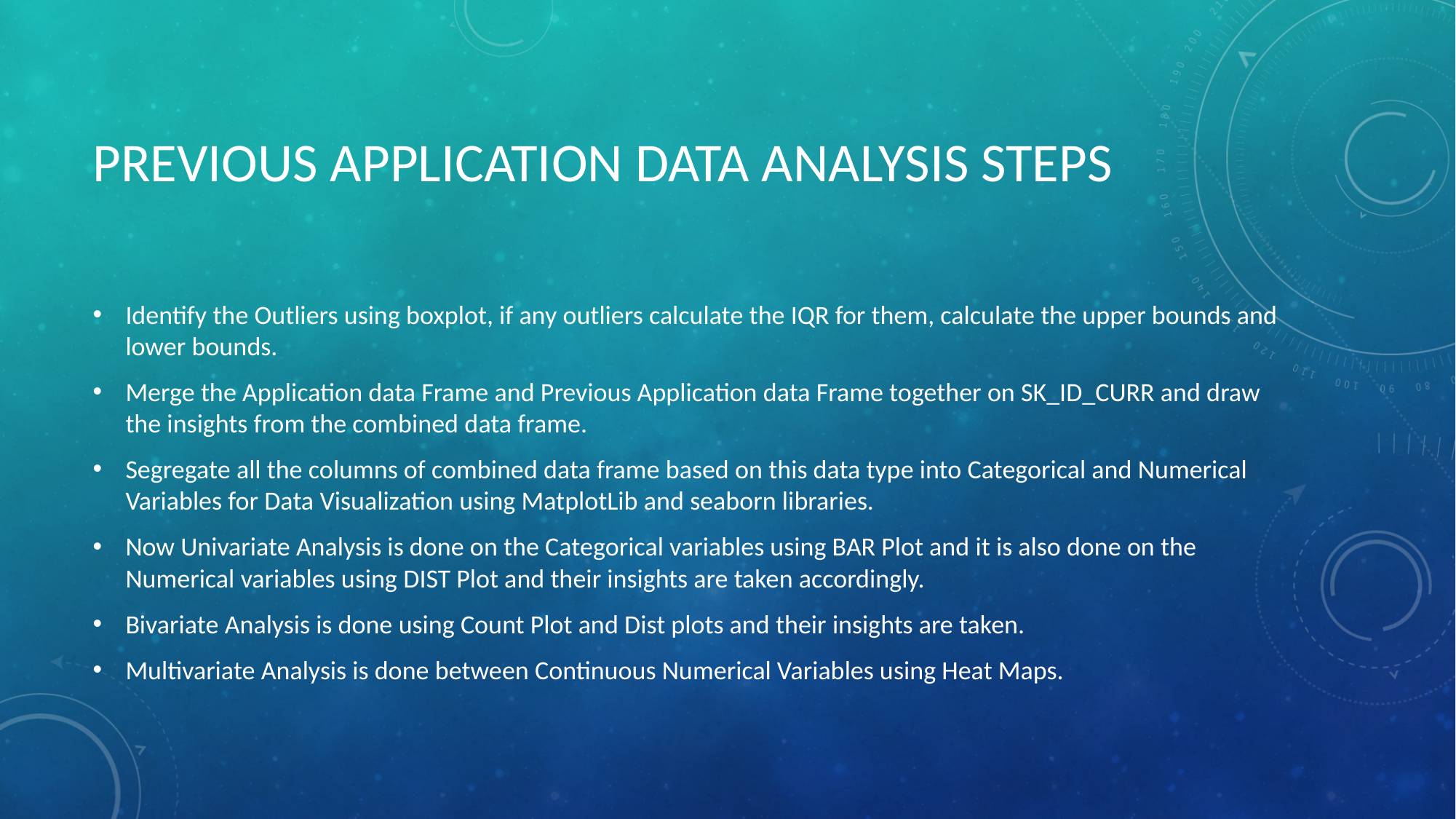

# Previous Application Data Analysis steps

Identify the Outliers using boxplot, if any outliers calculate the IQR for them, calculate the upper bounds and lower bounds.
Merge the Application data Frame and Previous Application data Frame together on SK_ID_CURR and draw the insights from the combined data frame.
Segregate all the columns of combined data frame based on this data type into Categorical and Numerical Variables for Data Visualization using MatplotLib and seaborn libraries.
Now Univariate Analysis is done on the Categorical variables using BAR Plot and it is also done on the Numerical variables using DIST Plot and their insights are taken accordingly.
Bivariate Analysis is done using Count Plot and Dist plots and their insights are taken.
Multivariate Analysis is done between Continuous Numerical Variables using Heat Maps.